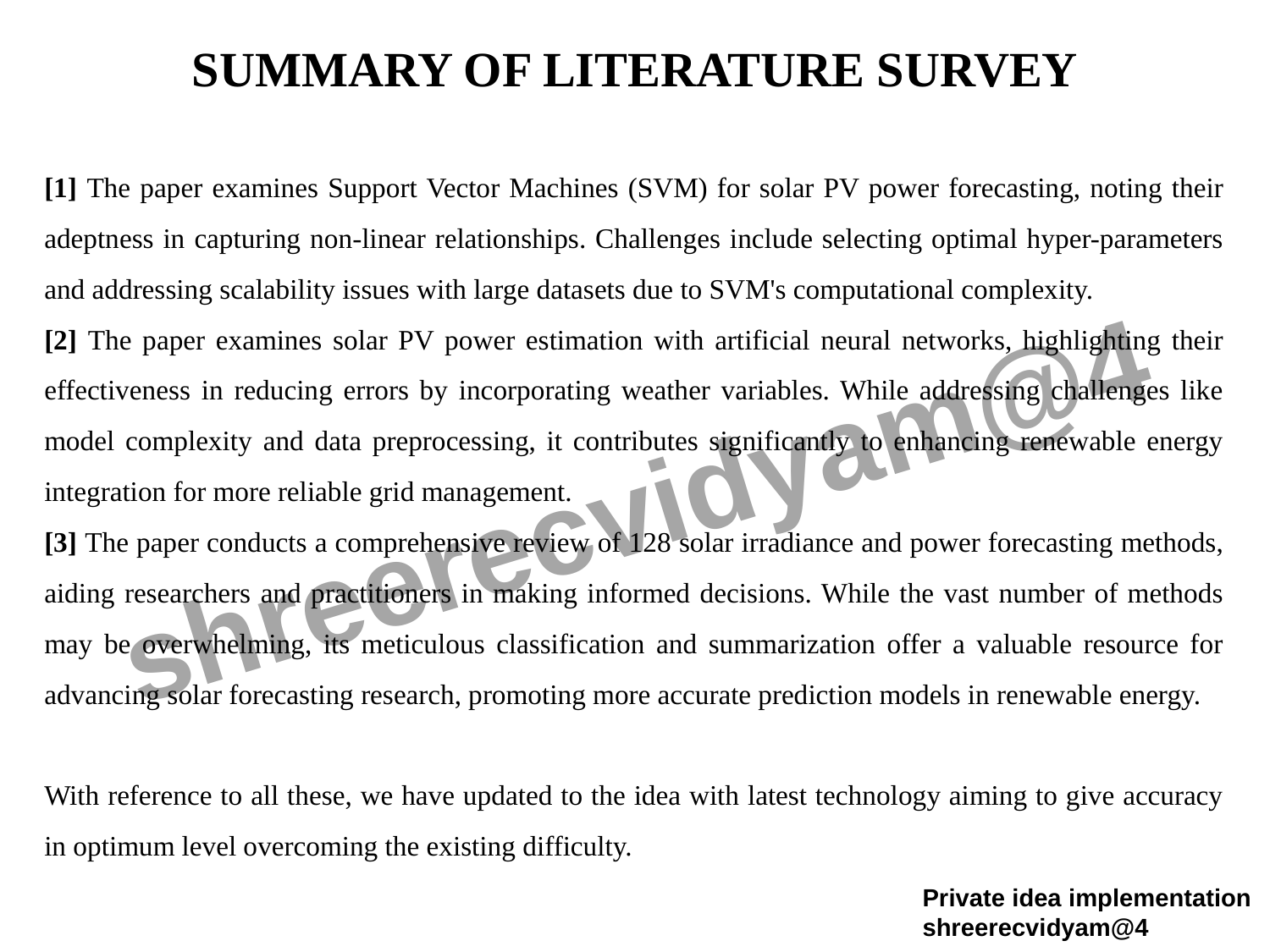

# SUMMARY OF LITERATURE SURVEY
[1] The paper examines Support Vector Machines (SVM) for solar PV power forecasting, noting their adeptness in capturing non-linear relationships. Challenges include selecting optimal hyper-parameters and addressing scalability issues with large datasets due to SVM's computational complexity.
[2] The paper examines solar PV power estimation with artificial neural networks, highlighting their effectiveness in reducing errors by incorporating weather variables. While addressing challenges like model complexity and data preprocessing, it contributes significantly to enhancing renewable energy integration for more reliable grid management.
[3] The paper conducts a comprehensive review of 128 solar irradiance and power forecasting methods, aiding researchers and practitioners in making informed decisions. While the vast number of methods may be overwhelming, its meticulous classification and summarization offer a valuable resource for advancing solar forecasting research, promoting more accurate prediction models in renewable energy.

With reference to all these, we have updated to the idea with latest technology aiming to give accuracy in optimum level overcoming the existing difficulty.